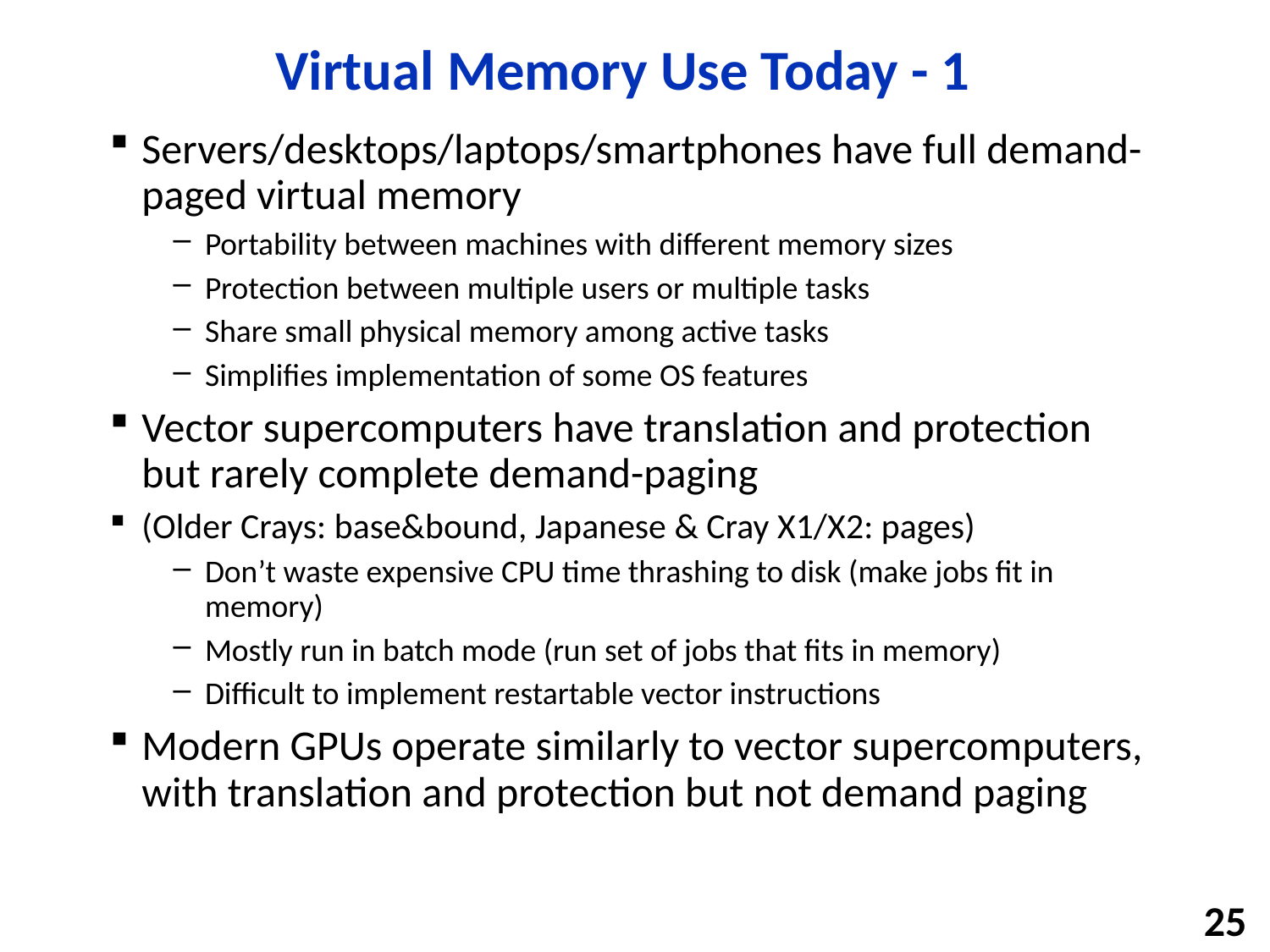

# Virtual Memory Use Today - 1
Servers/desktops/laptops/smartphones have full demand-paged virtual memory
Portability between machines with different memory sizes
Protection between multiple users or multiple tasks
Share small physical memory among active tasks
Simplifies implementation of some OS features
Vector supercomputers have translation and protection but rarely complete demand-paging
(Older Crays: base&bound, Japanese & Cray X1/X2: pages)
Don’t waste expensive CPU time thrashing to disk (make jobs fit in memory)
Mostly run in batch mode (run set of jobs that fits in memory)
Difficult to implement restartable vector instructions
Modern GPUs operate similarly to vector supercomputers, with translation and protection but not demand paging

25